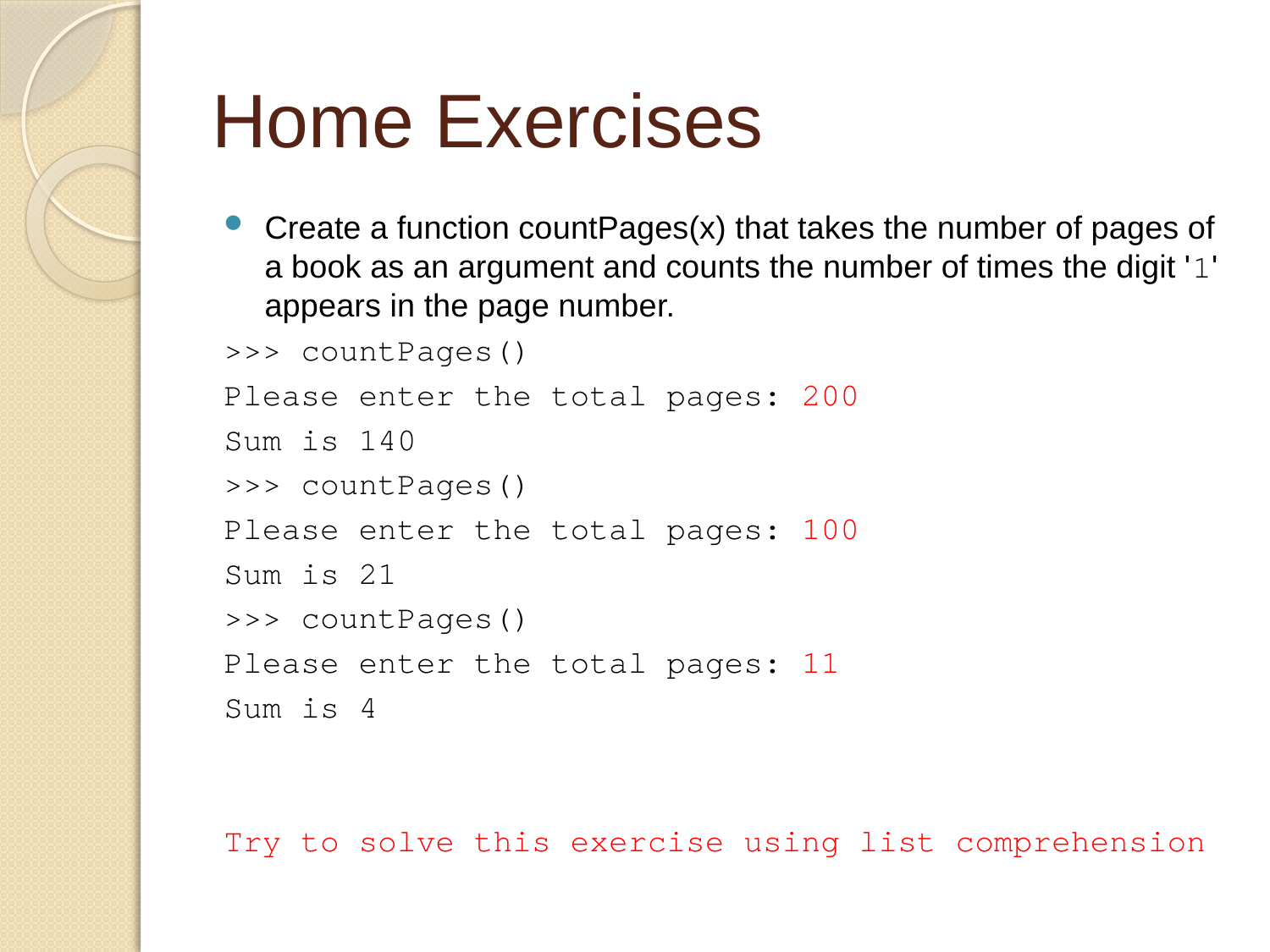

# Home Exercises
Create a function countPages(x) that takes the number of pages of a book as an argument and counts the number of times the digit '1' appears in the page number.
>>> countPages()
Please enter the total pages: 200
Sum is 140
>>> countPages()
Please enter the total pages: 100
Sum is 21
>>> countPages()
Please enter the total pages: 11
Sum is 4

Try to solve this exercise using list comprehension